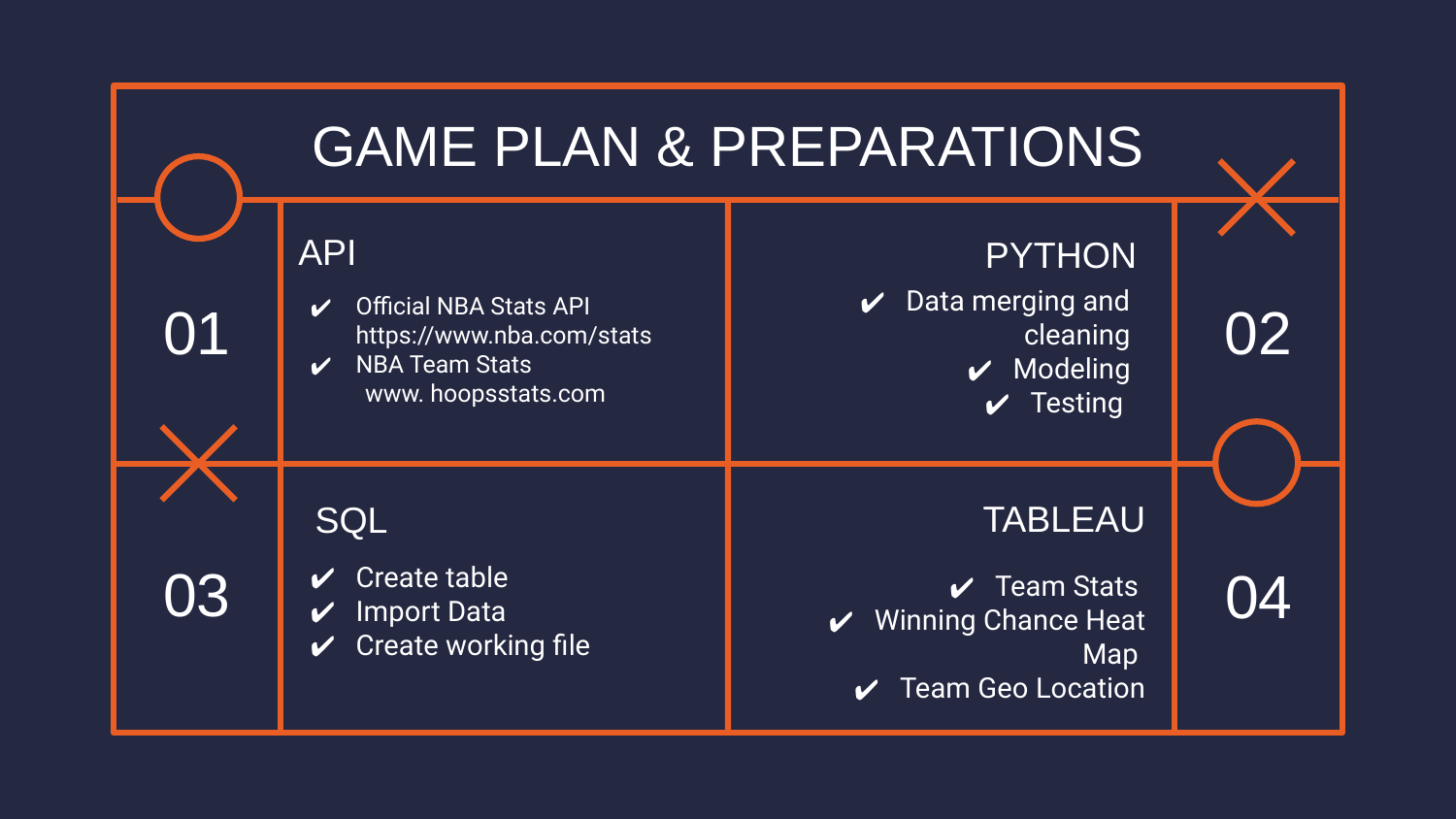

# GAME PLAN & PREPARATIONS

API
PYTHON
01
02
Data merging and cleaning
Modeling
Testing
Official NBA Stats API  https://www.nba.com/stats
NBA Team Stats
         www. hoopsstats.com

TABLEAU
SQL
03
04
Create table
Import Data
Create working file
Team Stats
Winning Chance Heat Map
Team Geo Location